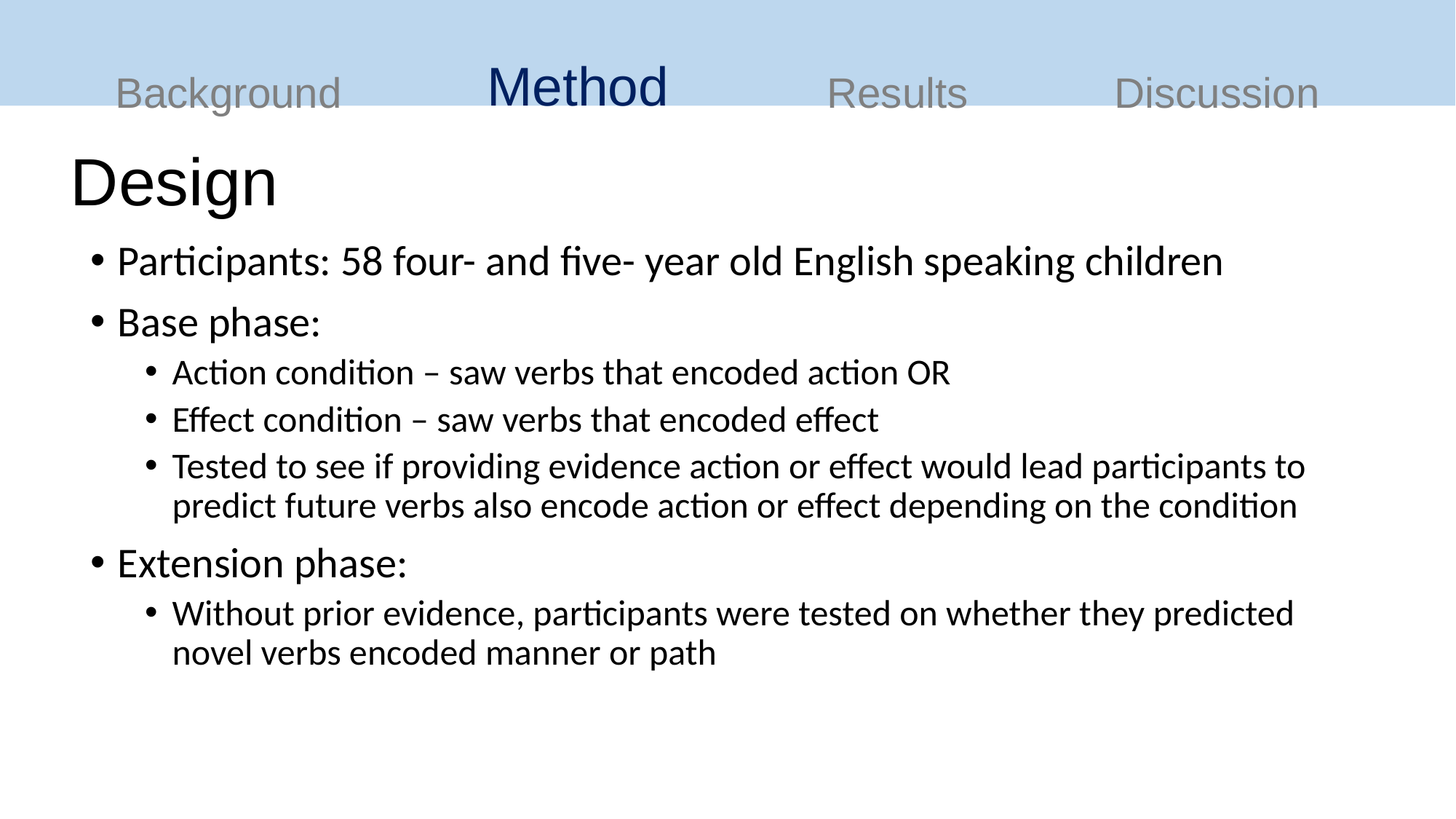

Method
Background
Results
Discussion
# Design
Participants: 58 four- and five- year old English speaking children
Base phase:
Action condition – saw verbs that encoded action OR
Effect condition – saw verbs that encoded effect
Tested to see if providing evidence action or effect would lead participants to predict future verbs also encode action or effect depending on the condition
Extension phase:
Without prior evidence, participants were tested on whether they predicted novel verbs encoded manner or path